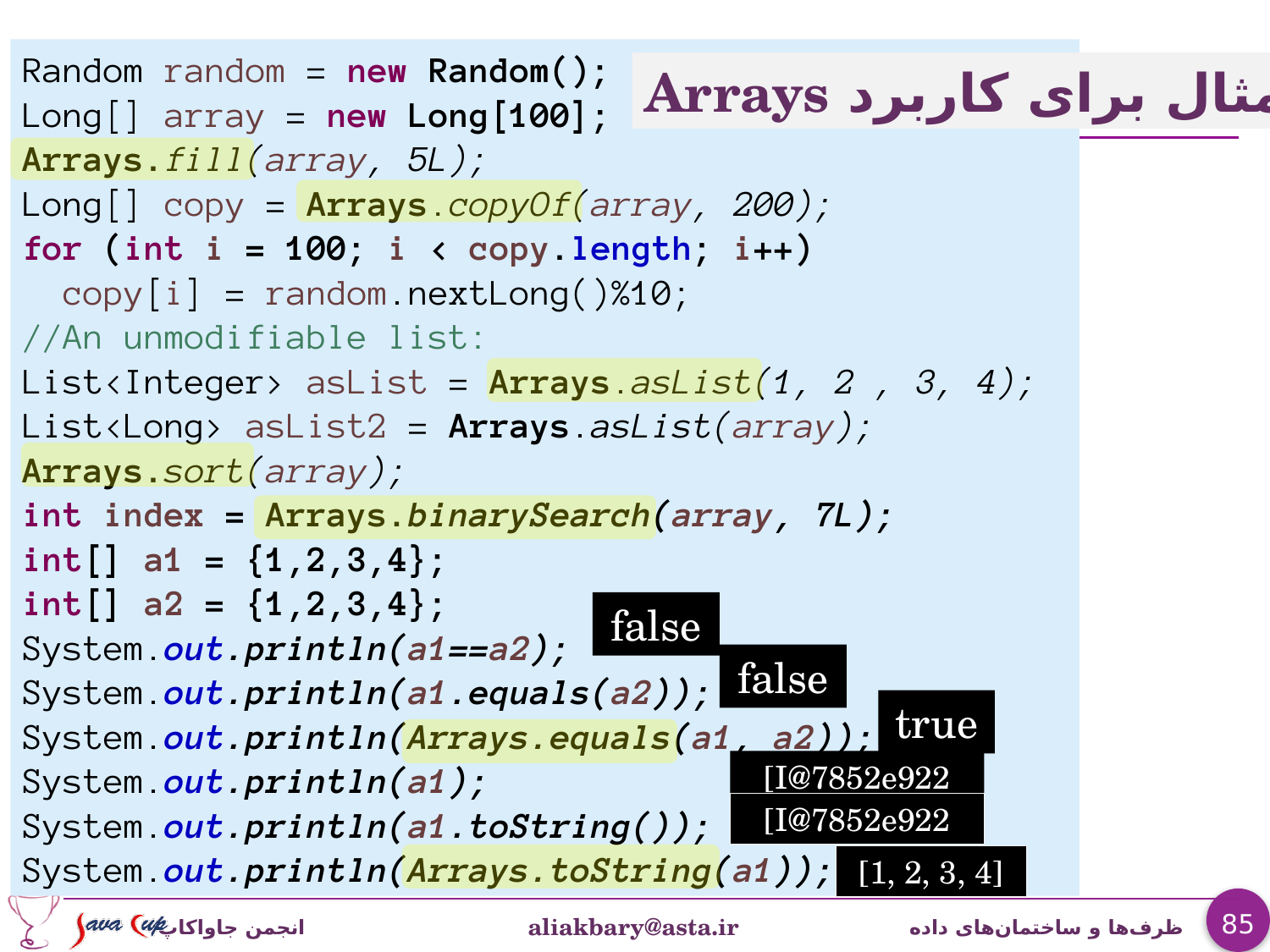

#
Random random = new Random();
Long[] array = new Long[100];
Arrays.fill(array, 5L);
Long[] copy = Arrays.copyOf(array, 200);
for (int i = 100; i < copy.length; i++)
  copy[i] = random.nextLong()%10;
//An unmodifiable list:
List<Integer> asList = Arrays.asList(1, 2 , 3, 4);
List<Long> asList2 = Arrays.asList(array);
Arrays.sort(array);
int index = Arrays.binarySearch(array, 7L);
int[] a1 = {1,2,3,4};
int[] a2 = {1,2,3,4};
System.out.println(a1==a2);
System.out.println(a1.equals(a2));
System.out.println(Arrays.equals(a1, a2));
System.out.println(a1);
System.out.println(a1.toString());
System.out.println(Arrays.toString(a1));
مثال برای کاربرد Arrays

false
false
true

[I@7852e922
[I@7852e922

[1, 2, 3, 4]